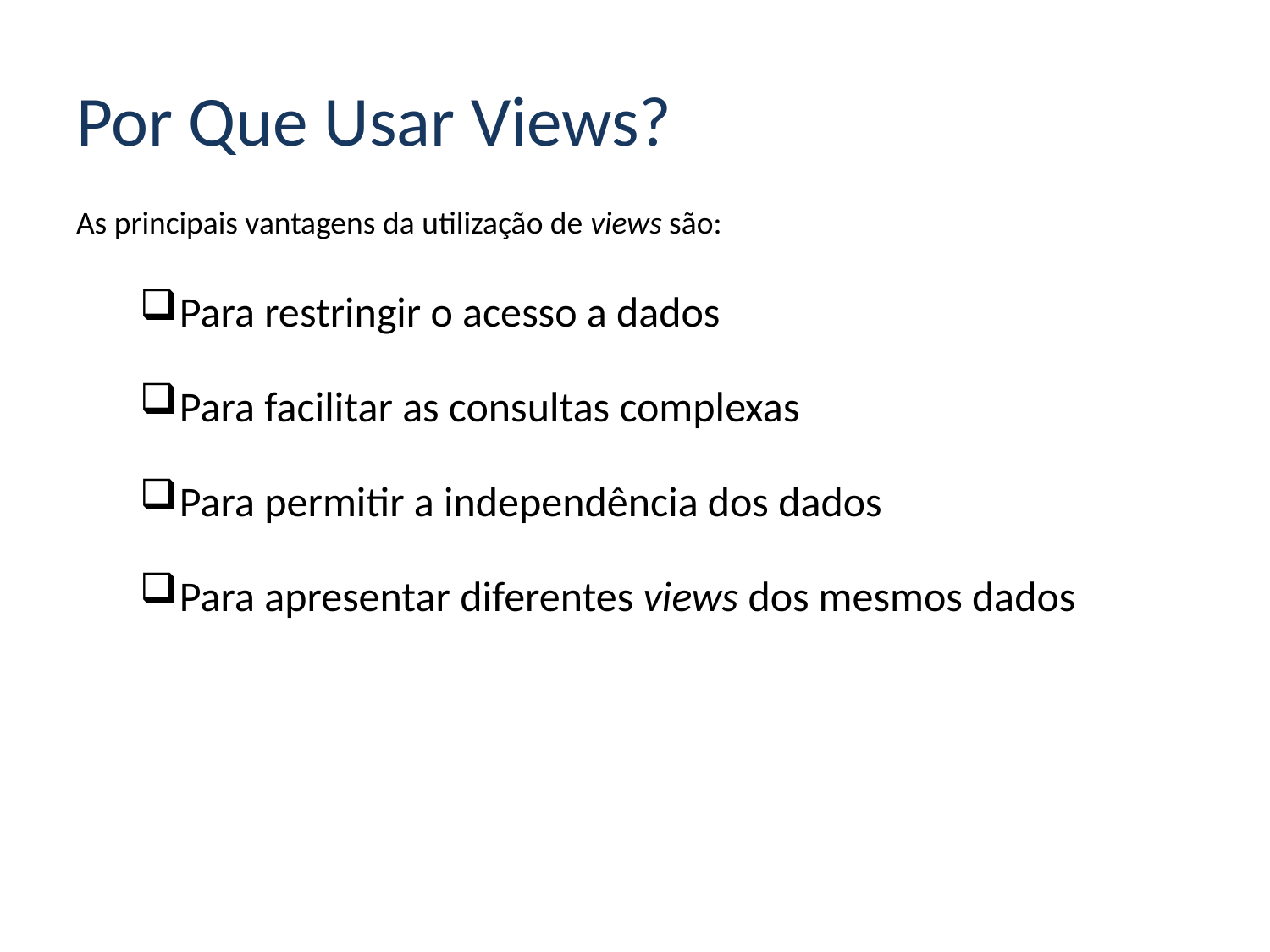

# Por Que Usar Views?
As principais vantagens da utilização de views são:
Para restringir o acesso a dados
Para facilitar as consultas complexas
Para permitir a independência dos dados
Para apresentar diferentes views dos mesmos dados